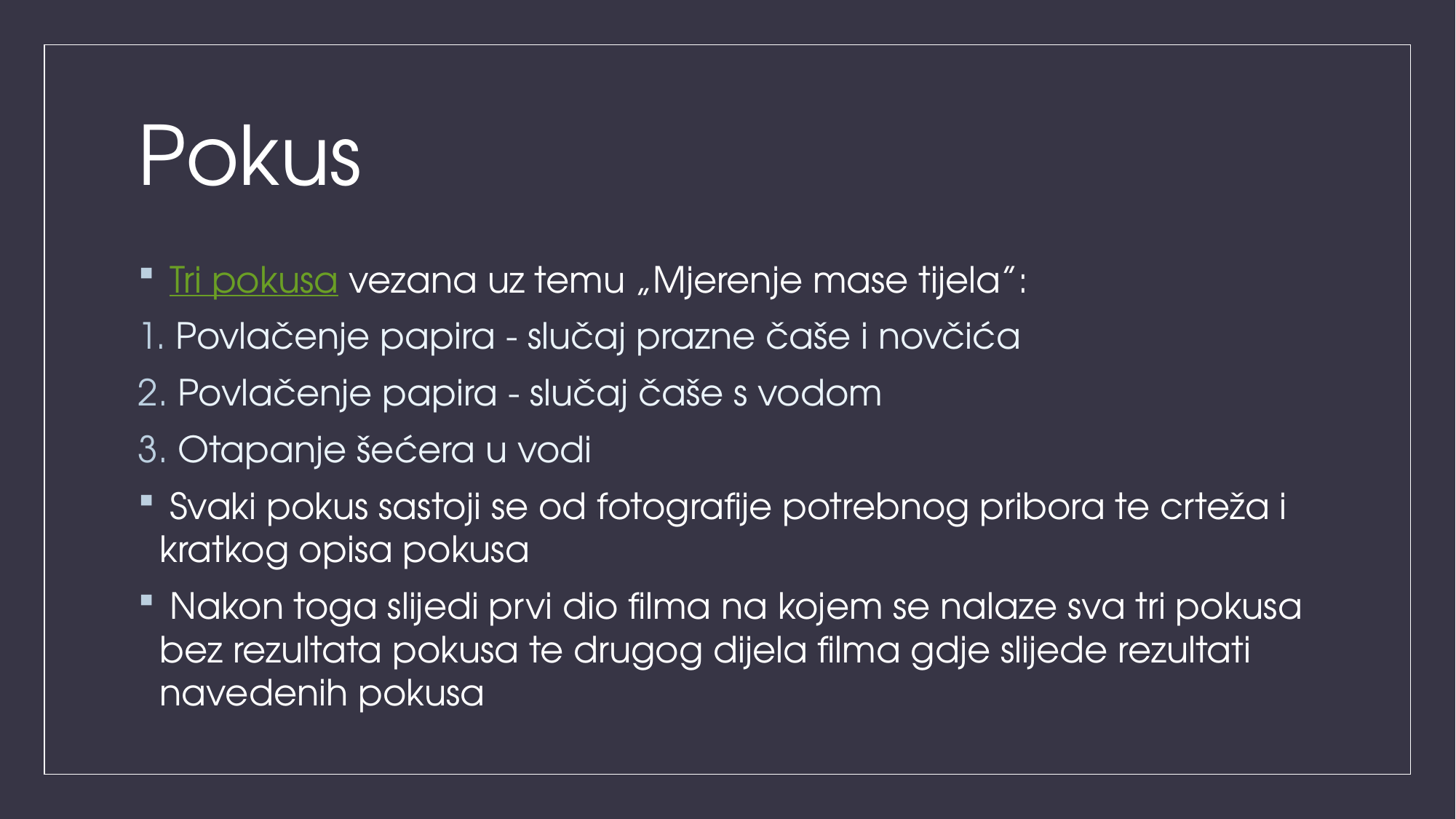

# Pokus
 Tri pokusa vezana uz temu „Mjerenje mase tijela”:
 Povlačenje papira - slučaj prazne čaše i novčića
 Povlačenje papira - slučaj čaše s vodom
 Otapanje šećera u vodi
 Svaki pokus sastoji se od fotografije potrebnog pribora te crteža i kratkog opisa pokusa
 Nakon toga slijedi prvi dio filma na kojem se nalaze sva tri pokusa bez rezultata pokusa te drugog dijela filma gdje slijede rezultati navedenih pokusa